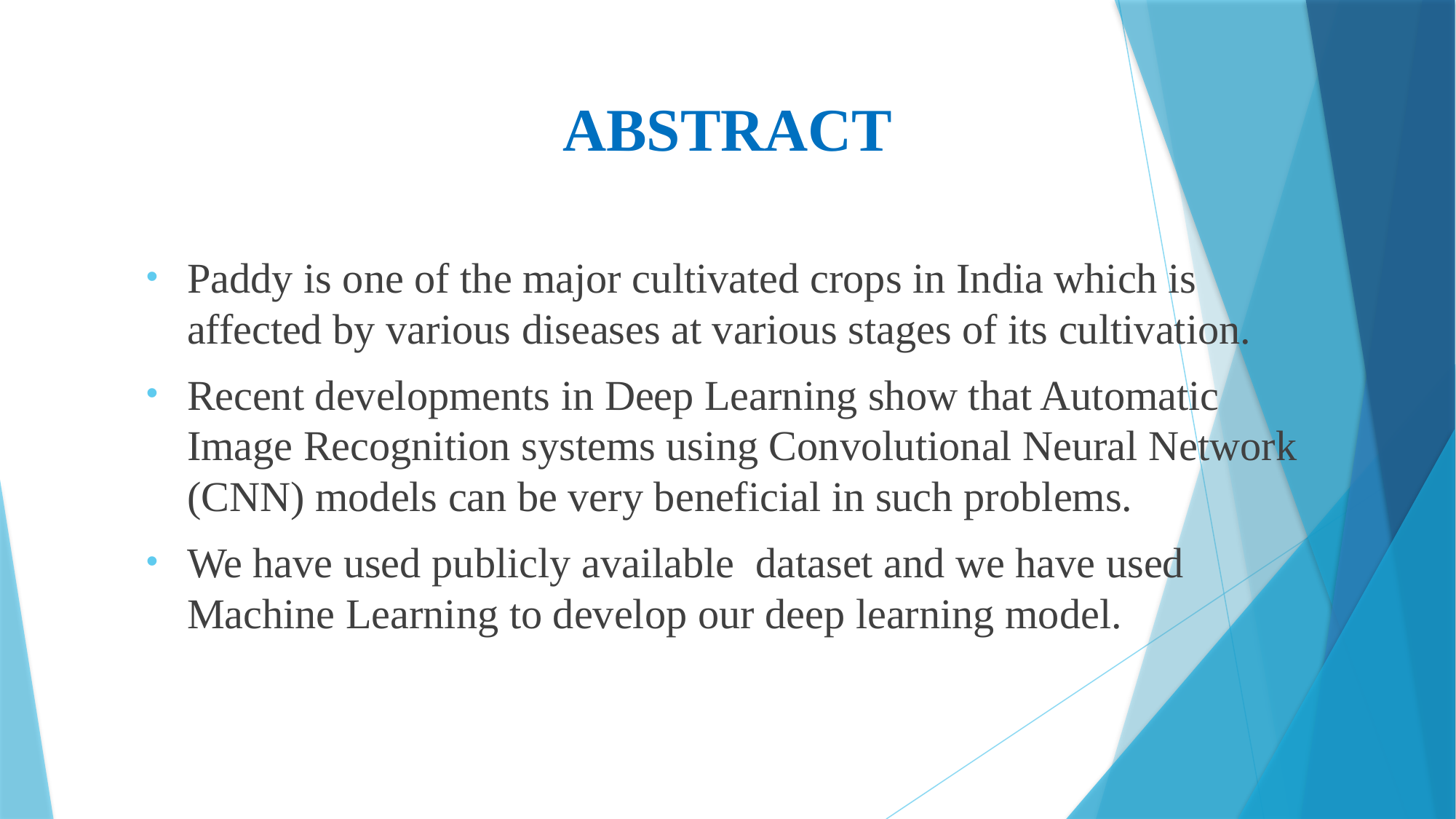

# ABSTRACT
Paddy is one of the major cultivated crops in India which is affected by various diseases at various stages of its cultivation.
Recent developments in Deep Learning show that Automatic Image Recognition systems using Convolutional Neural Network (CNN) models can be very beneficial in such problems.
We have used publicly available  dataset and we have used Machine Learning to develop our deep learning model.